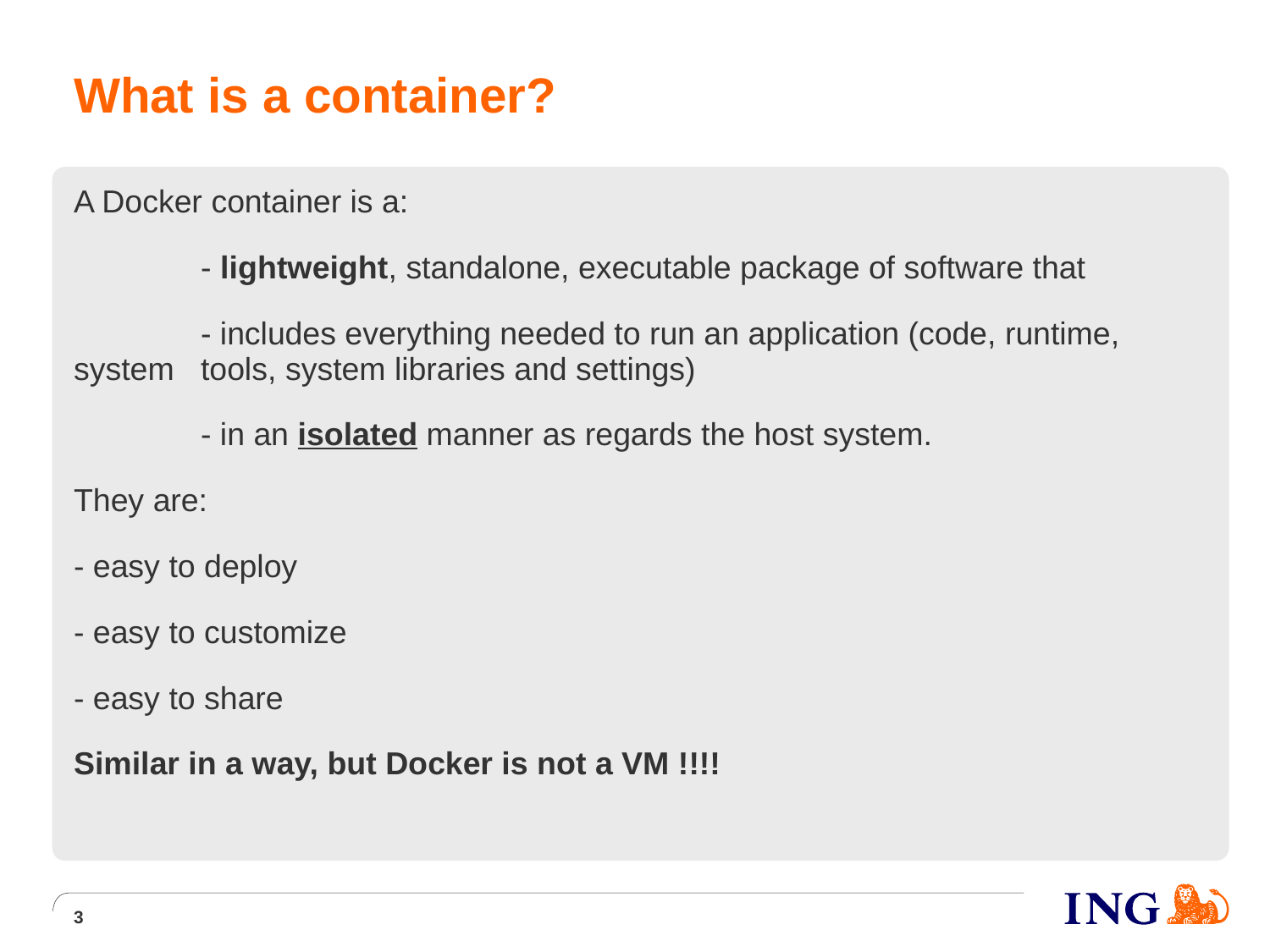

# What is a container?
A Docker container is a:
	- lightweight, standalone, executable package of software that
	- includes everything needed to run an application (code, runtime, system 	tools, system libraries and settings)
	- in an isolated manner as regards the host system.
They are:
- easy to deploy
- easy to customize
- easy to share
Similar in a way, but Docker is not a VM !!!!
3